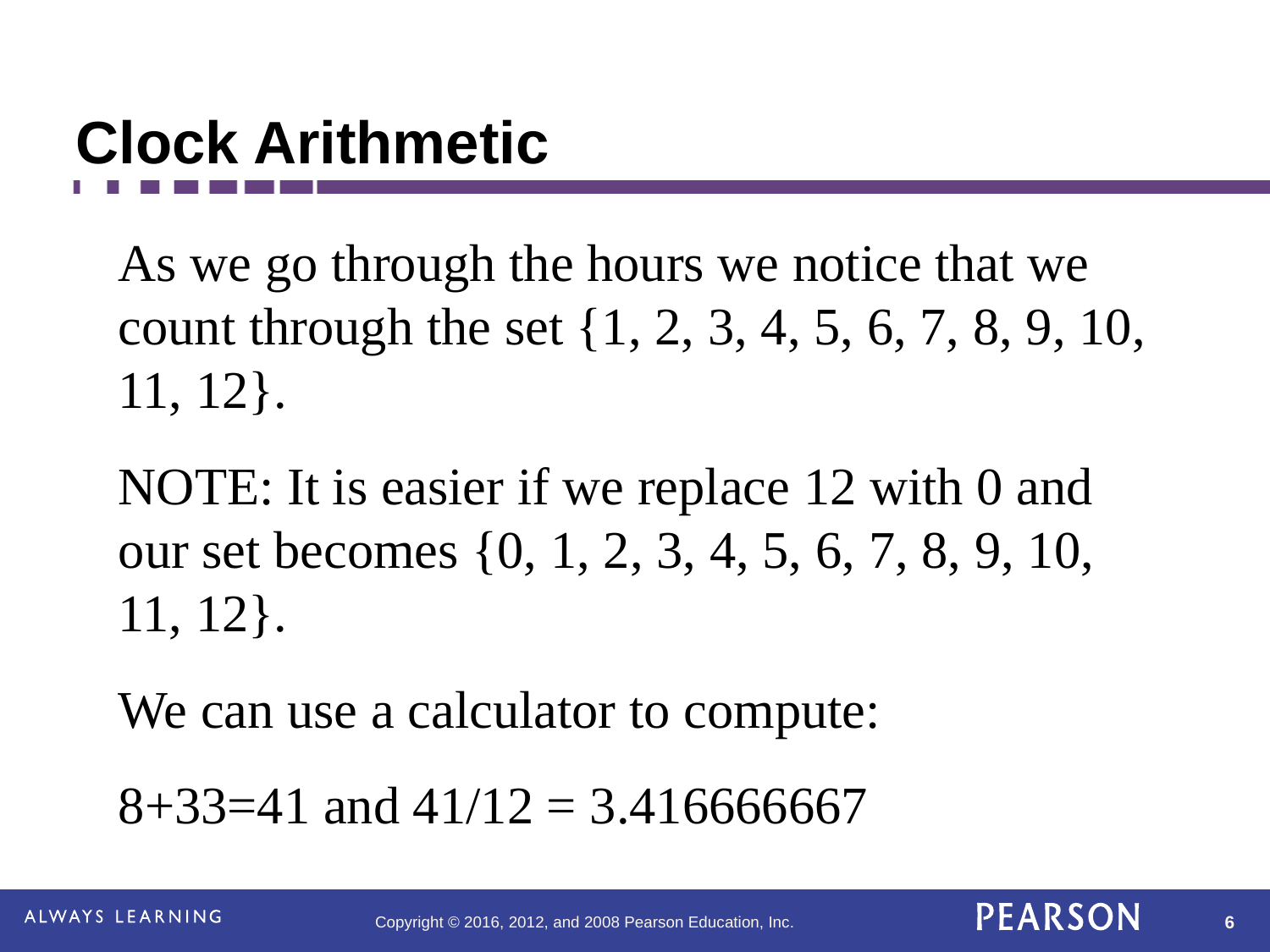

Clock Arithmetic
As we go through the hours we notice that we count through the set {1, 2, 3, 4, 5, 6, 7, 8, 9, 10, 11, 12}.
NOTE: It is easier if we replace 12 with 0 and our set becomes {0, 1, 2, 3, 4, 5, 6, 7, 8, 9, 10, 11, 12}.
We can use a calculator to compute:
8+33=41 and 41/12 = 3.416666667